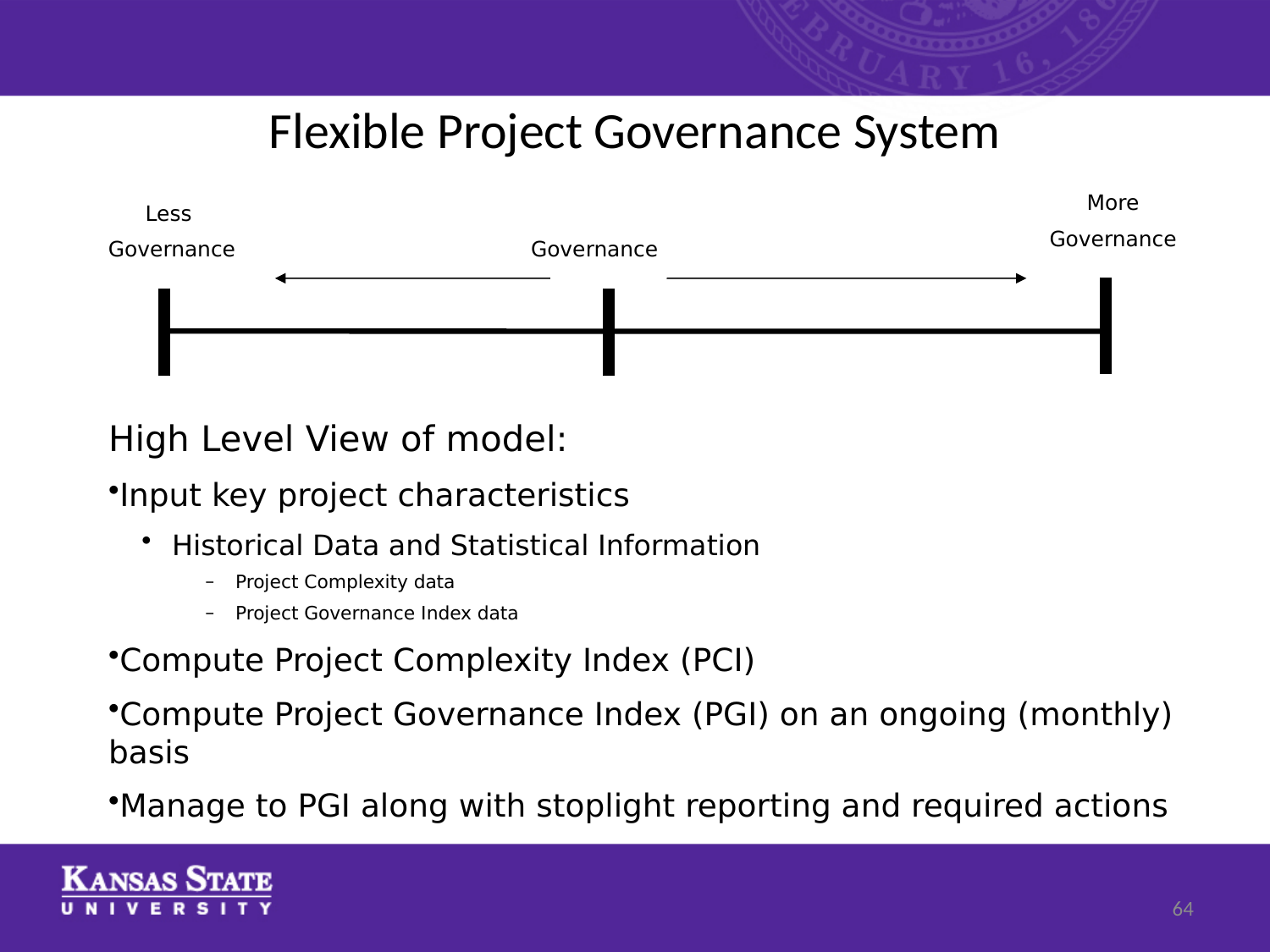

# Flexible Project Governance System
More
Governance
Less
Governance

Governance

High Level View of model:
Input key project characteristics
Historical Data and Statistical Information
Project Complexity data
Project Governance Index data
Compute Project Complexity Index (PCI)
Compute Project Governance Index (PGI) on an ongoing (monthly) basis
Manage to PGI along with stoplight reporting and required actions
64